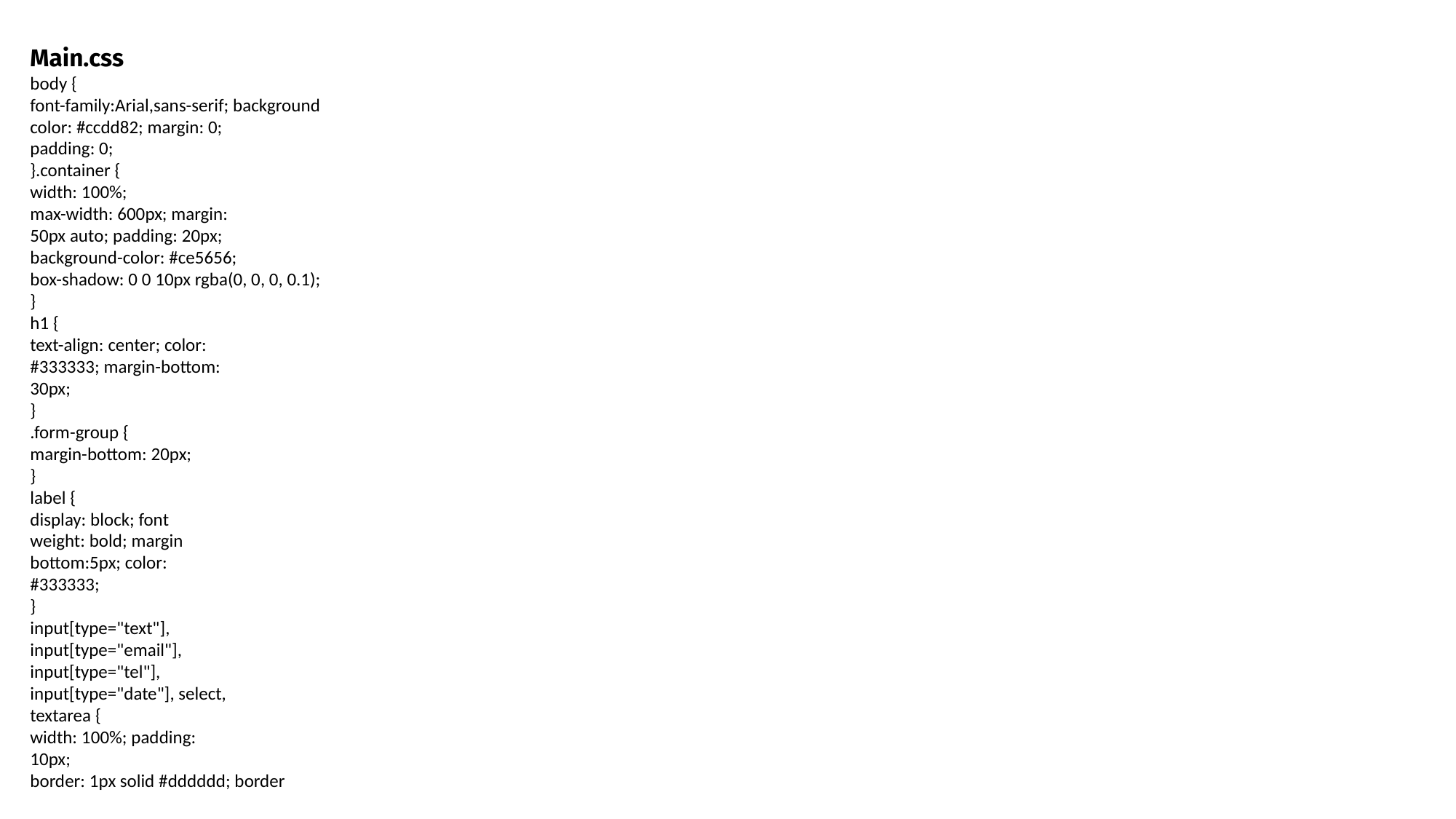

Main.css
body {
font-family:Arial,sans-serif; background
color: #ccdd82; margin: 0;
padding: 0;
}.container {
width: 100%;
max-width: 600px; margin:
50px auto; padding: 20px;
background-color: #ce5656;
box-shadow: 0 0 10px rgba(0, 0, 0, 0.1);
}
h1 {
text-align: center; color:
#333333; margin-bottom:
30px;
}
.form-group {
margin-bottom: 20px;
}
label {
display: block; font
weight: bold; margin
bottom:5px; color:
#333333;
}
input[type="text"],
input[type="email"],
input[type="tel"],
input[type="date"], select,
textarea {
width: 100%; padding:
10px;
border: 1px solid #dddddd; border